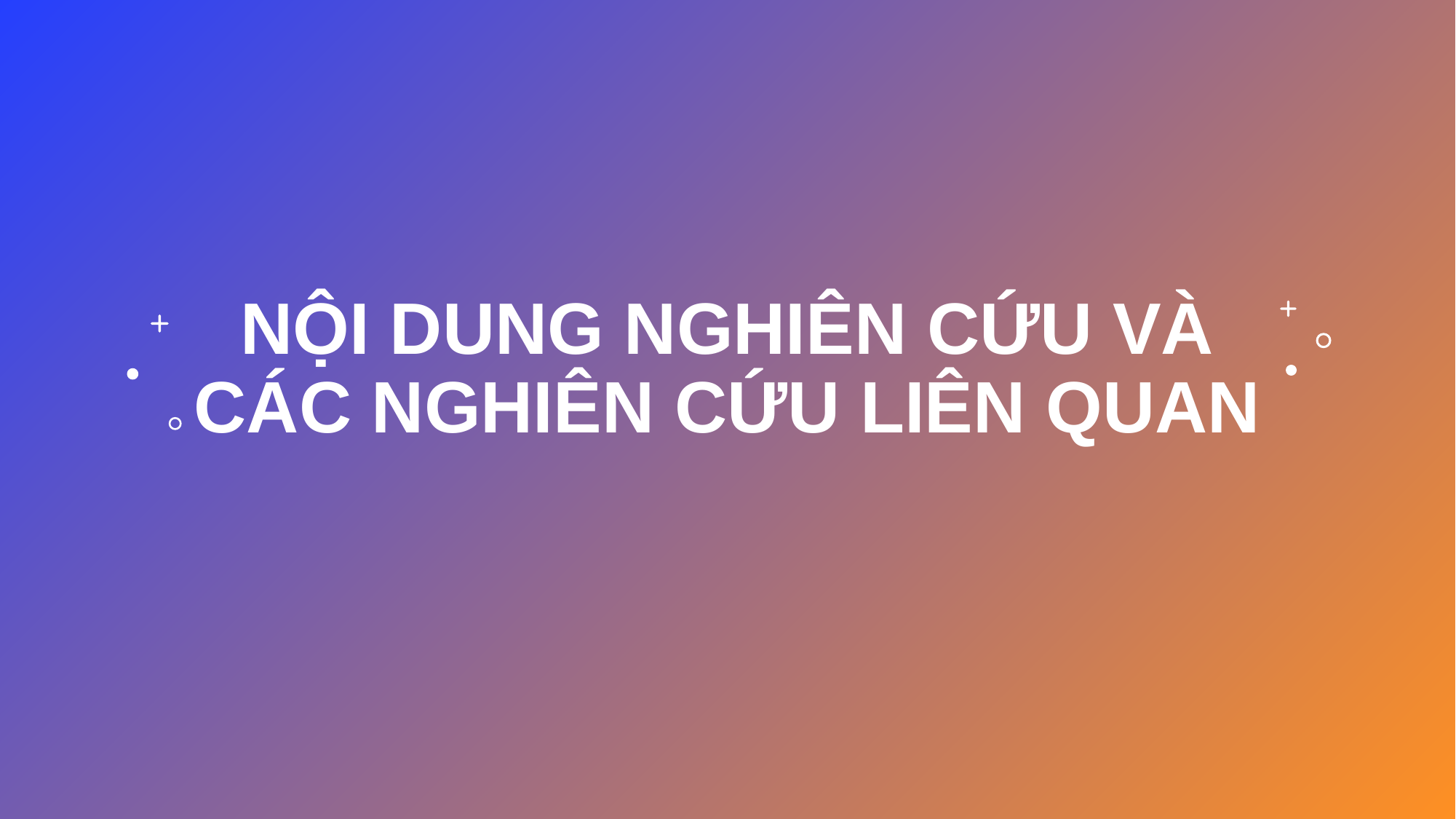

# Nội dung nghiên cứu và các nghiên cứu liên quan